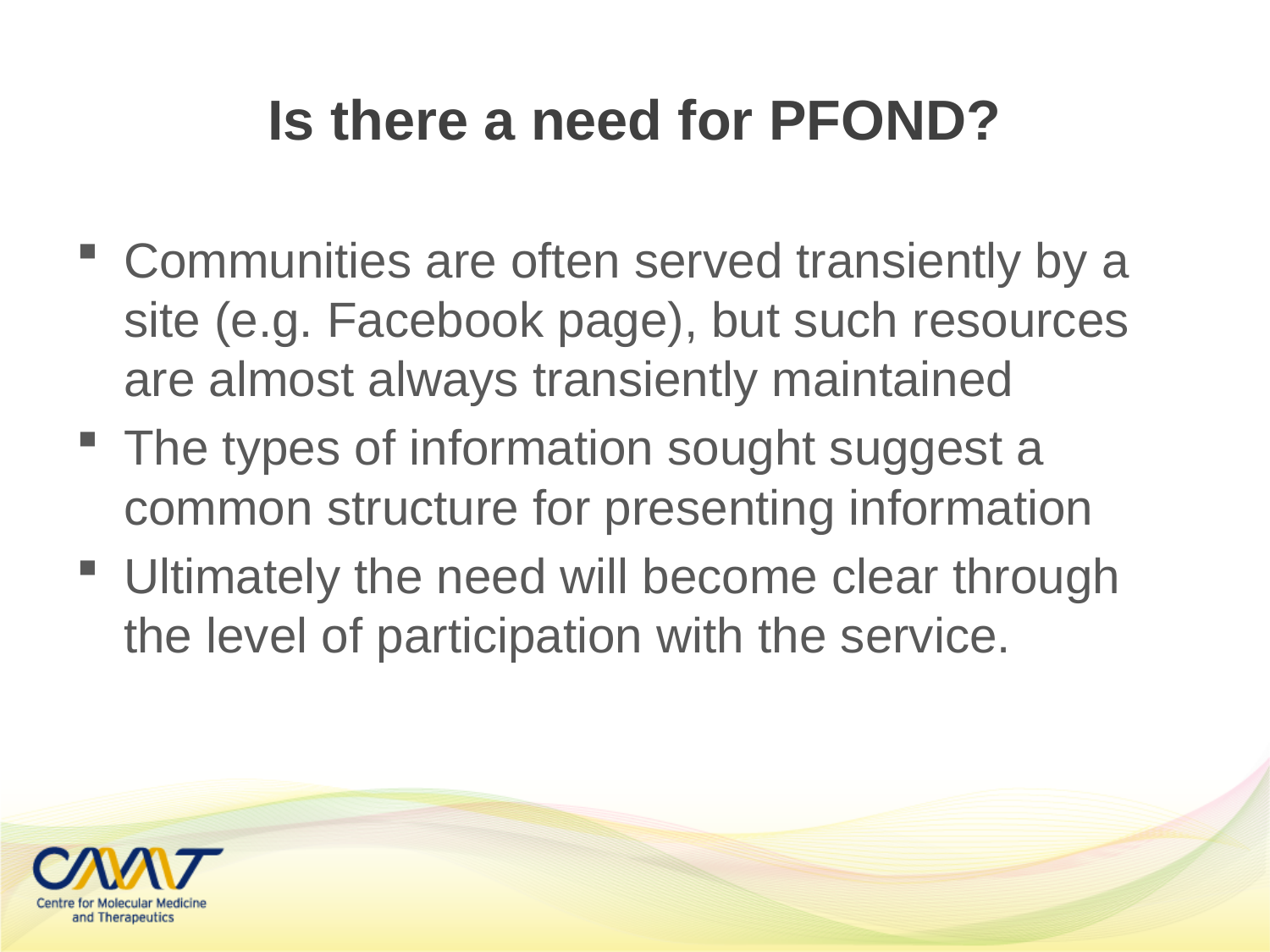

# Is there a need for PFOND?
Communities are often served transiently by a site (e.g. Facebook page), but such resources are almost always transiently maintained
The types of information sought suggest a common structure for presenting information
Ultimately the need will become clear through the level of participation with the service.